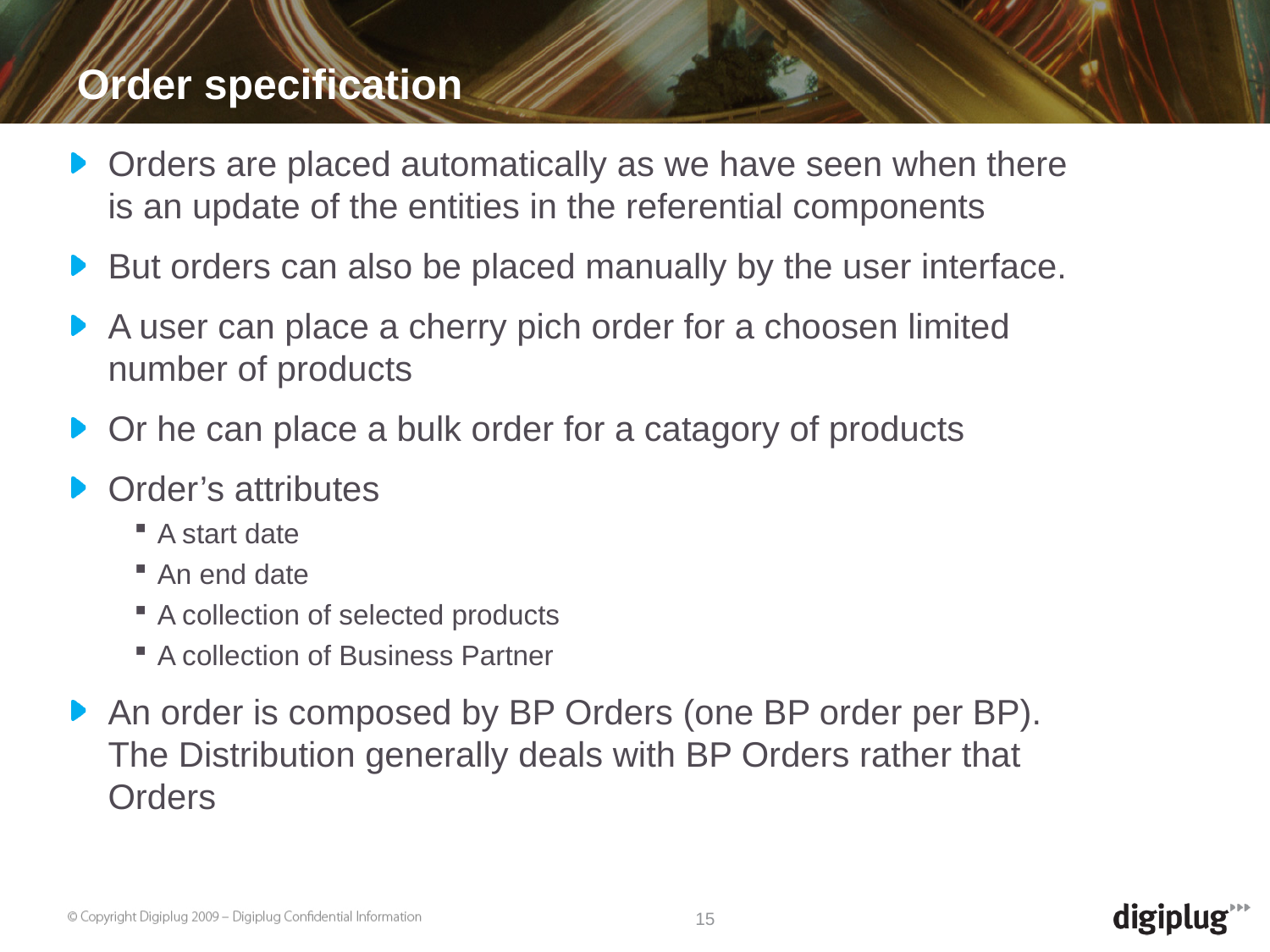

Order specification

Orders are placed automatically as we have seen when there is an update of the entities in the referential components
But orders can also be placed manually by the user interface.
A user can place a cherry pich order for a choosen limited number of products
Or he can place a bulk order for a catagory of products
Order’s attributes
A start date
An end date
A collection of selected products
A collection of Business Partner
An order is composed by BP Orders (one BP order per BP). The Distribution generally deals with BP Orders rather that Orders
15